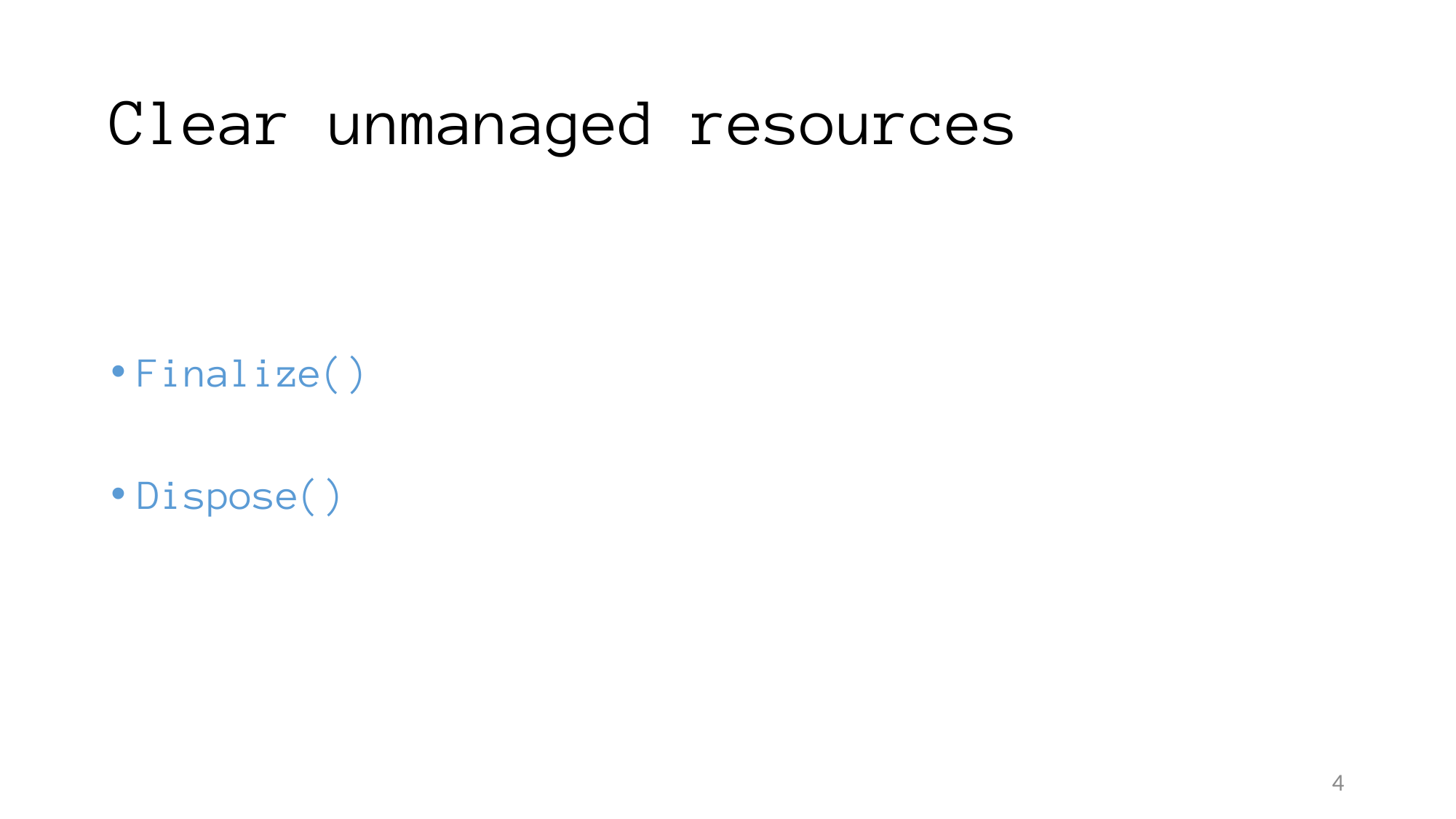

# Clear unmanaged resources

Finalize()

Dispose()
4